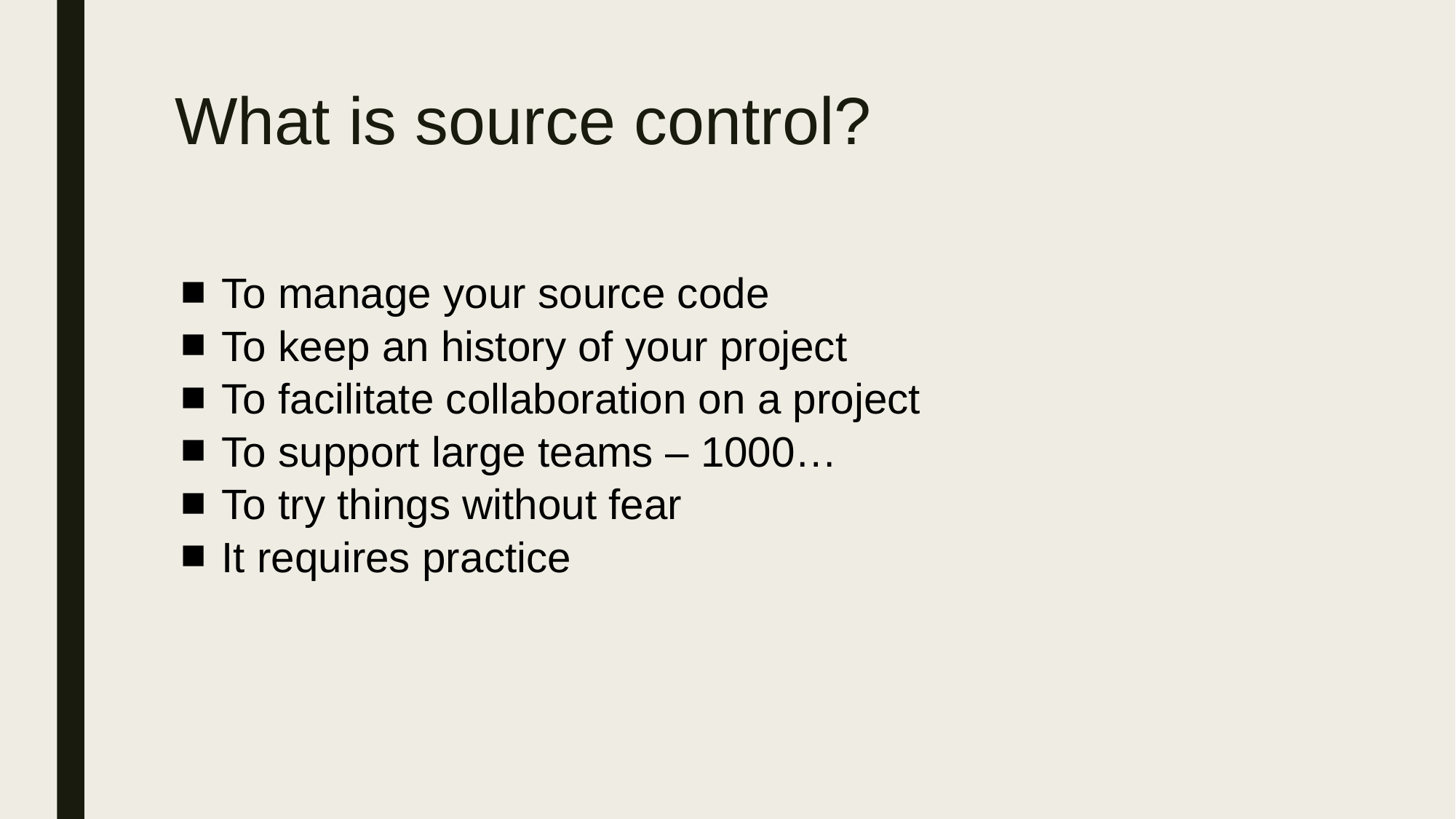

# What is source control?
To manage your source code
To keep an history of your project
To facilitate collaboration on a project
To support large teams – 1000…
To try things without fear
It requires practice